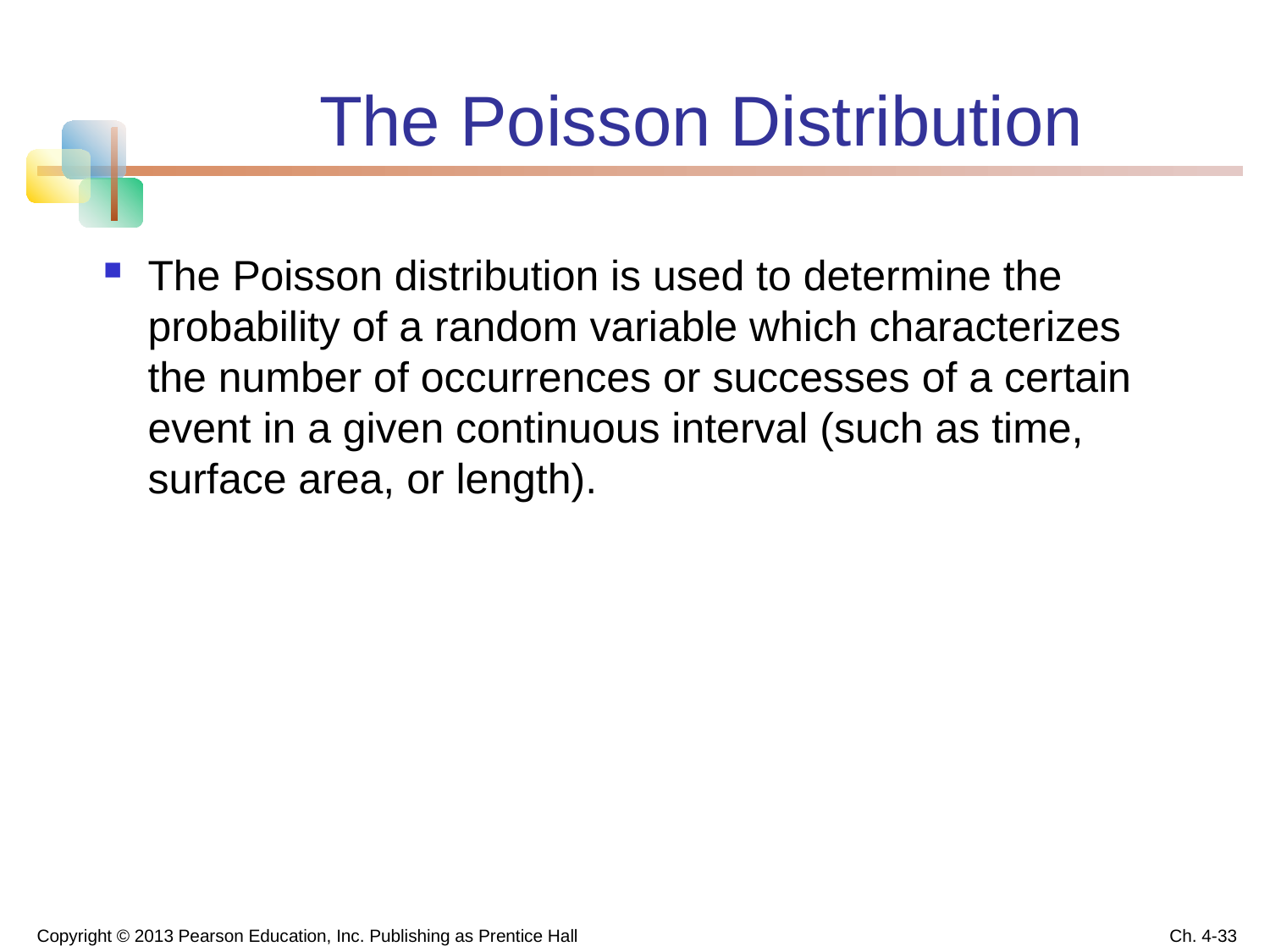

# The Poisson Distribution
The Poisson distribution is used to determine the probability of a random variable which characterizes the number of occurrences or successes of a certain event in a given continuous interval (such as time, surface area, or length).
Copyright © 2013 Pearson Education, Inc. Publishing as Prentice Hall
Ch. 4-33